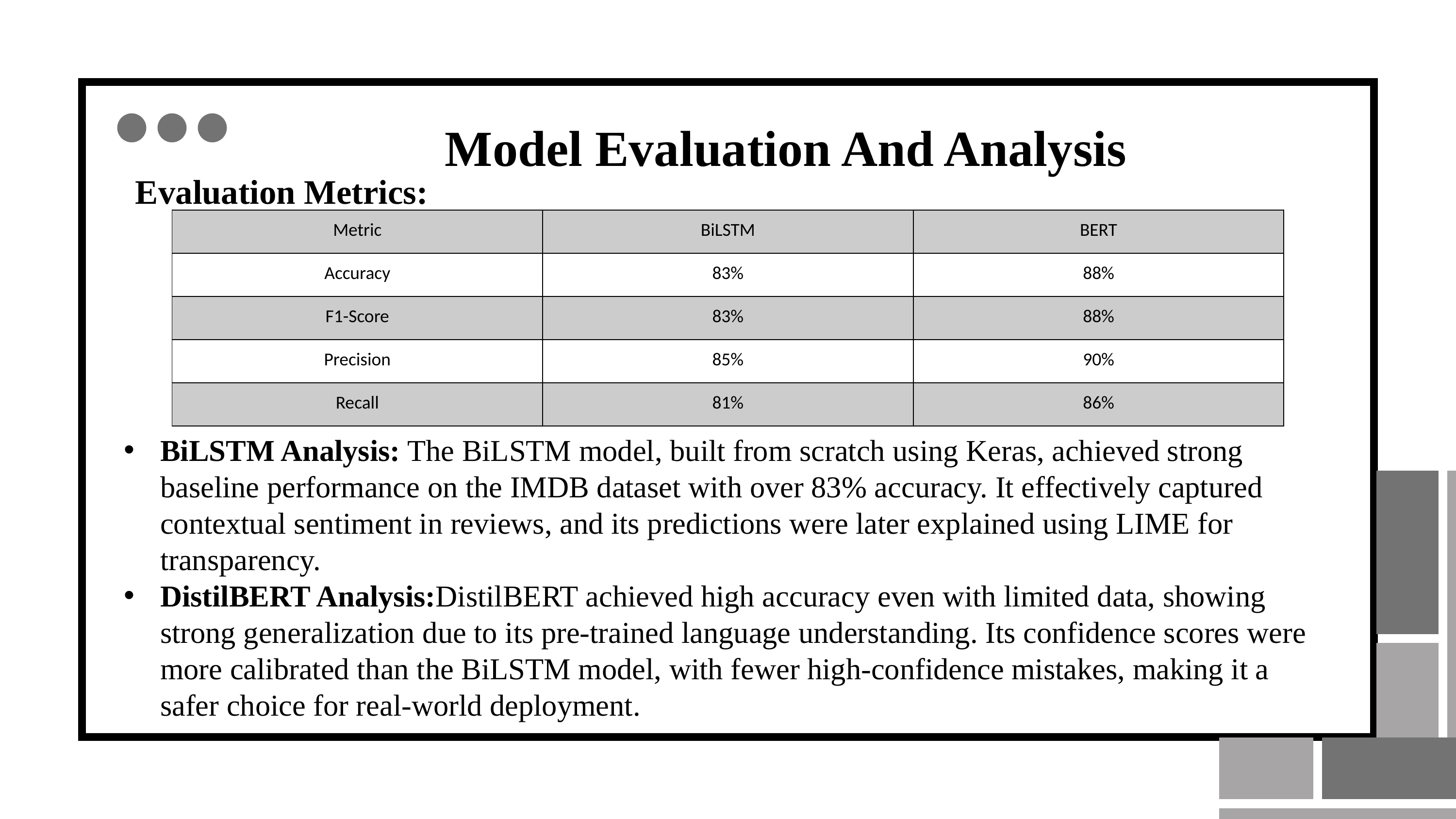

Model Evaluation And Analysis

Evaluation Metrics:

| Metric | BiLSTM | BERT |
| --- | --- | --- |
| Accuracy | 83% | 88% |
| F1-Score | 83% | 88% |
| Precision | 85% | 90% |
| Recall | 81% | 86% |
BiLSTM Analysis: The BiLSTM model, built from scratch using Keras, achieved strong baseline performance on the IMDB dataset with over 83% accuracy. It effectively captured contextual sentiment in reviews, and its predictions were later explained using LIME for transparency.
DistilBERT Analysis:DistilBERT achieved high accuracy even with limited data, showing strong generalization due to its pre-trained language understanding. Its confidence scores were more calibrated than the BiLSTM model, with fewer high-confidence mistakes, making it a safer choice for real-world deployment.